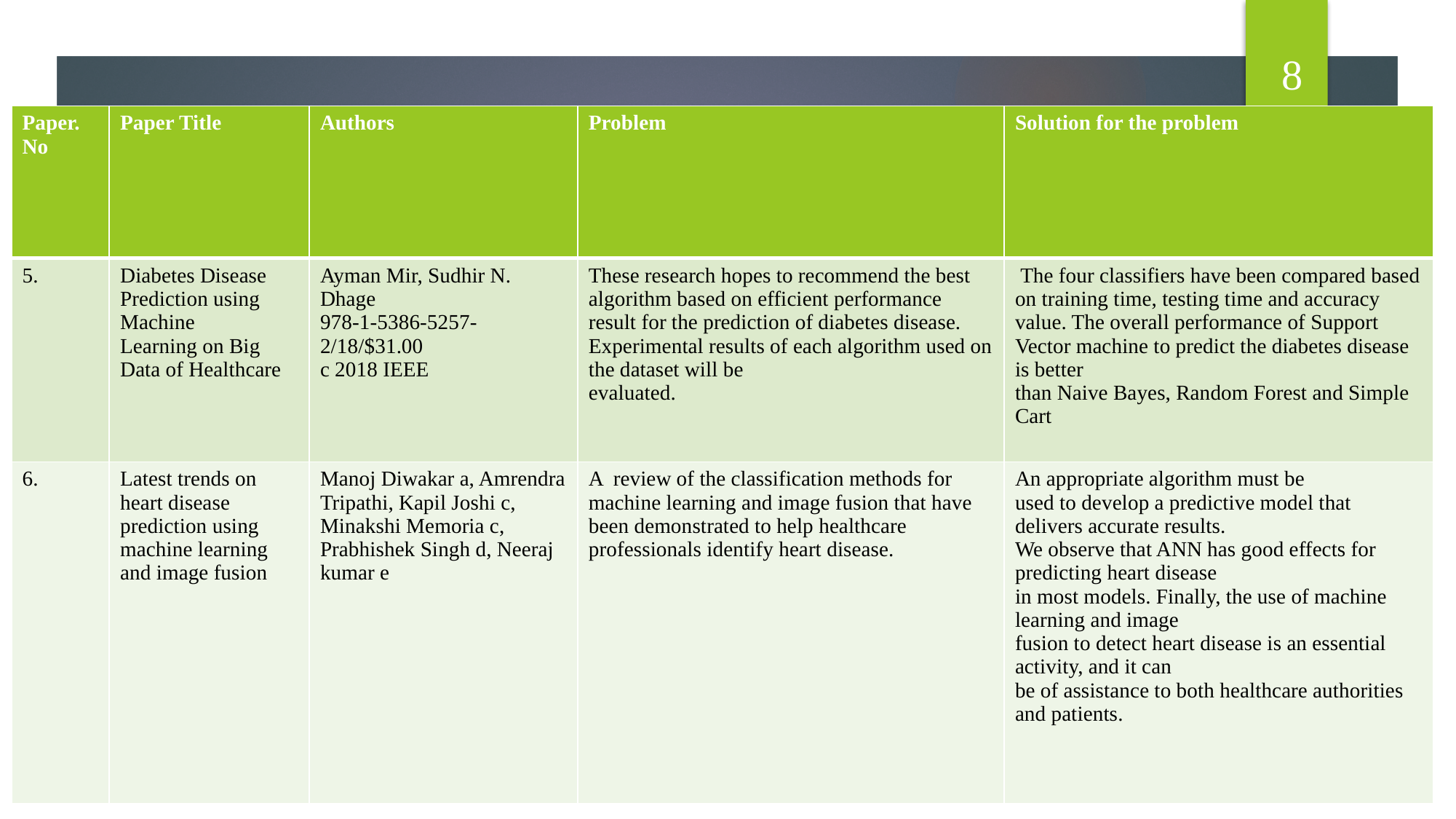

8
| Paper. No | Paper Title | Authors | Problem | Solution for the problem |
| --- | --- | --- | --- | --- |
| 5. | Diabetes Disease Prediction using Machine Learning on Big Data of Healthcare | Ayman Mir, Sudhir N. Dhage 978-1-5386-5257-2/18/$31.00 c 2018 IEEE | These research hopes to recommend the best algorithm based on efficient performance result for the prediction of diabetes disease. Experimental results of each algorithm used on the dataset will be evaluated. | The four classifiers have been compared based on training time, testing time and accuracy value. The overall performance of Support Vector machine to predict the diabetes disease is better than Naive Bayes, Random Forest and Simple Cart |
| 6. | Latest trends on heart disease prediction using machine learning and image fusion | Manoj Diwakar a, Amrendra Tripathi, Kapil Joshi c, Minakshi Memoria c, Prabhishek Singh d, Neeraj kumar e | A review of the classification methods for machine learning and image fusion that have been demonstrated to help healthcare professionals identify heart disease. | An appropriate algorithm must be used to develop a predictive model that delivers accurate results. We observe that ANN has good effects for predicting heart disease in most models. Finally, the use of machine learning and image fusion to detect heart disease is an essential activity, and it can be of assistance to both healthcare authorities and patients. |
#

presentation title